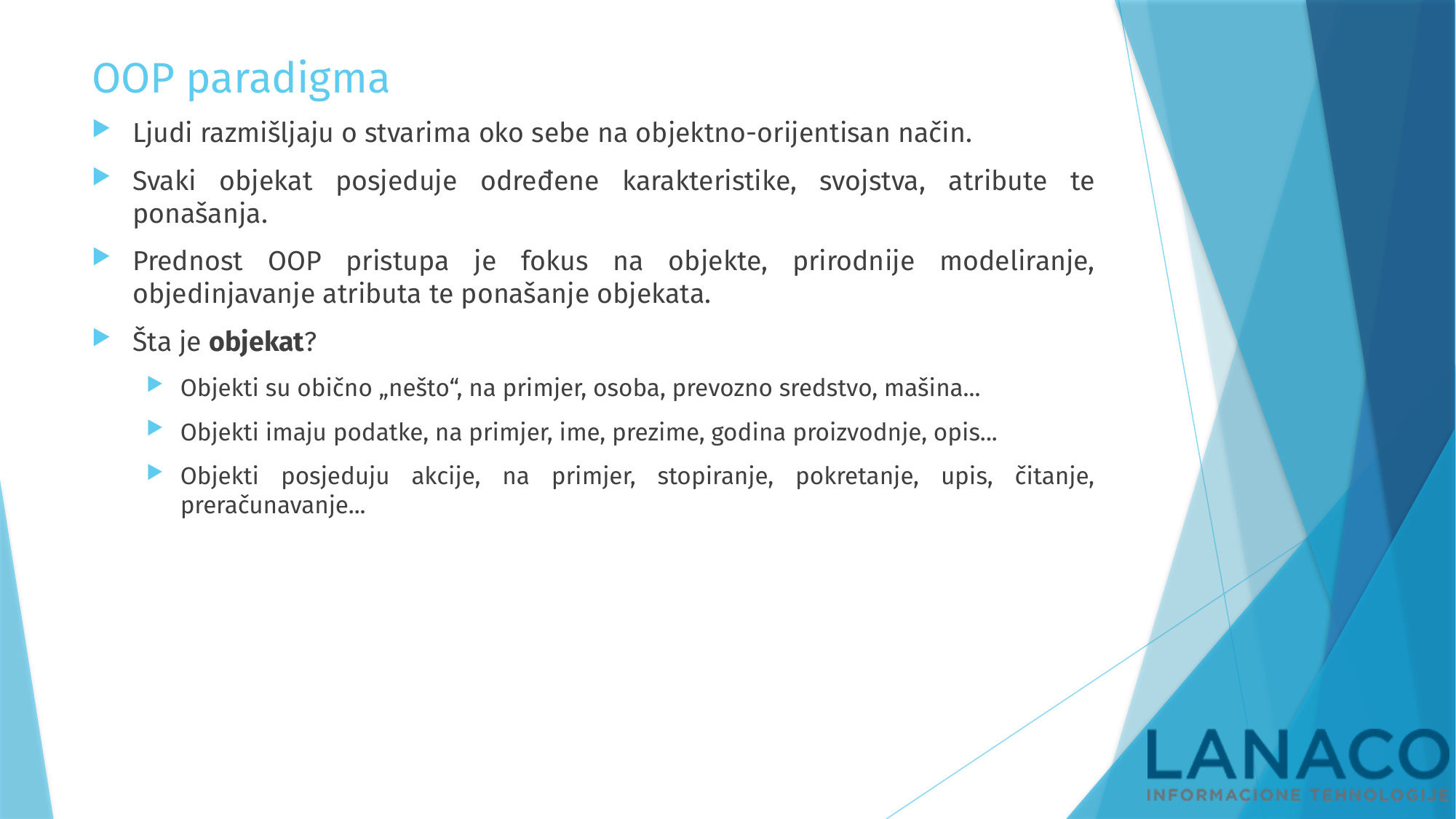

# OOP paradigma
Ljudi razmišljaju o stvarima oko sebe na objektno-orijentisan način.
Svaki objekat posjeduje određene karakteristike, svojstva, atribute te ponašanja.
Prednost OOP pristupa je fokus na objekte, prirodnije modeliranje, objedinjavanje atributa te ponašanje objekata.
Šta je objekat?
Objekti su obično „nešto“, na primjer, osoba, prevozno sredstvo, mašina...
Objekti imaju podatke, na primjer, ime, prezime, godina proizvodnje, opis...
Objekti posjeduju akcije, na primjer, stopiranje, pokretanje, upis, čitanje, preračunavanje...